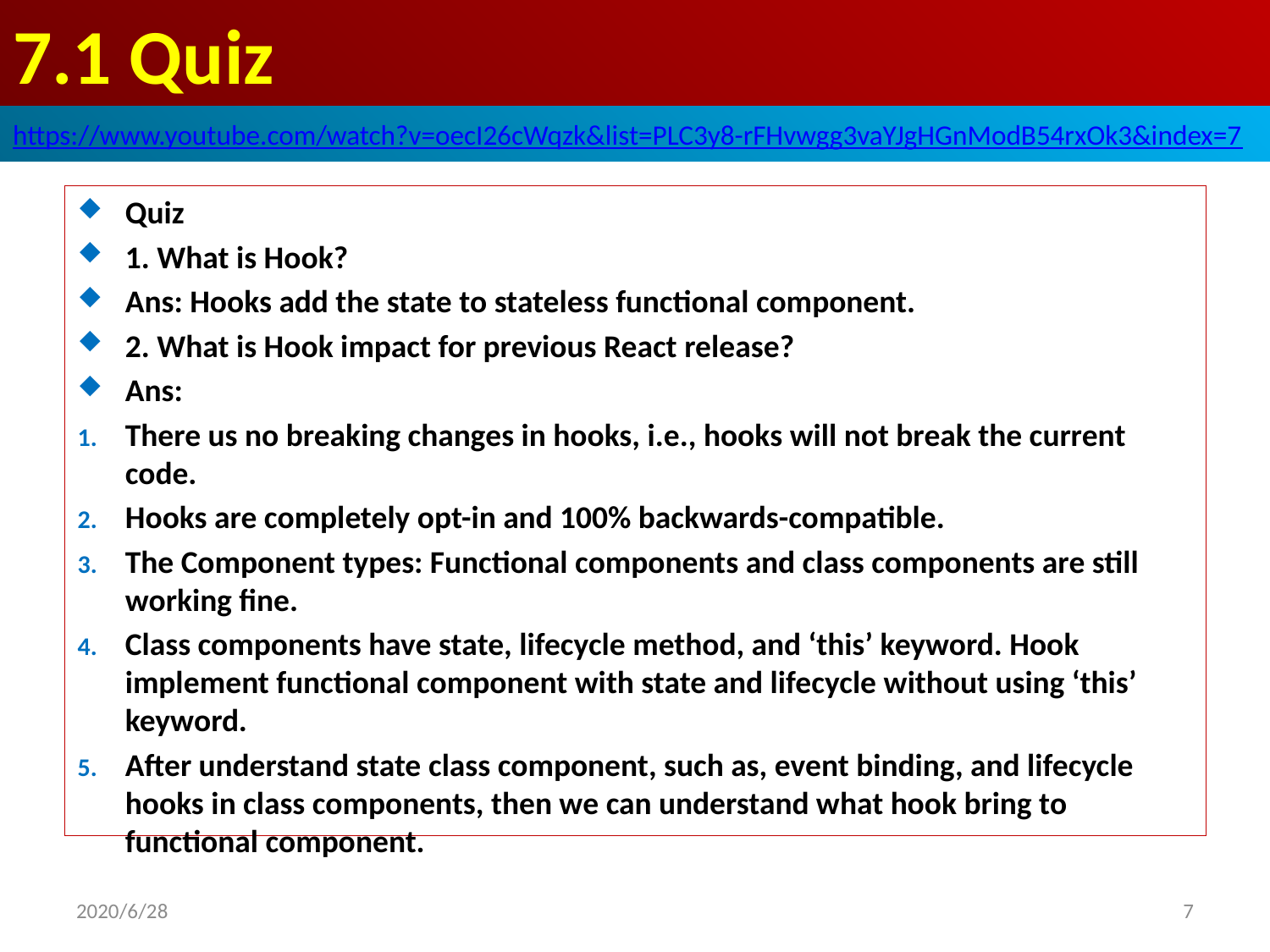

# 7.1 Quiz
https://www.youtube.com/watch?v=oecI26cWqzk&list=PLC3y8-rFHvwgg3vaYJgHGnModB54rxOk3&index=7
Quiz
1. What is Hook?
Ans: Hooks add the state to stateless functional component.
2. What is Hook impact for previous React release?
Ans:
There us no breaking changes in hooks, i.e., hooks will not break the current code.
Hooks are completely opt-in and 100% backwards-compatible.
The Component types: Functional components and class components are still working fine.
Class components have state, lifecycle method, and ‘this’ keyword. Hook implement functional component with state and lifecycle without using ‘this’ keyword.
After understand state class component, such as, event binding, and lifecycle hooks in class components, then we can understand what hook bring to functional component.
2020/6/28
7